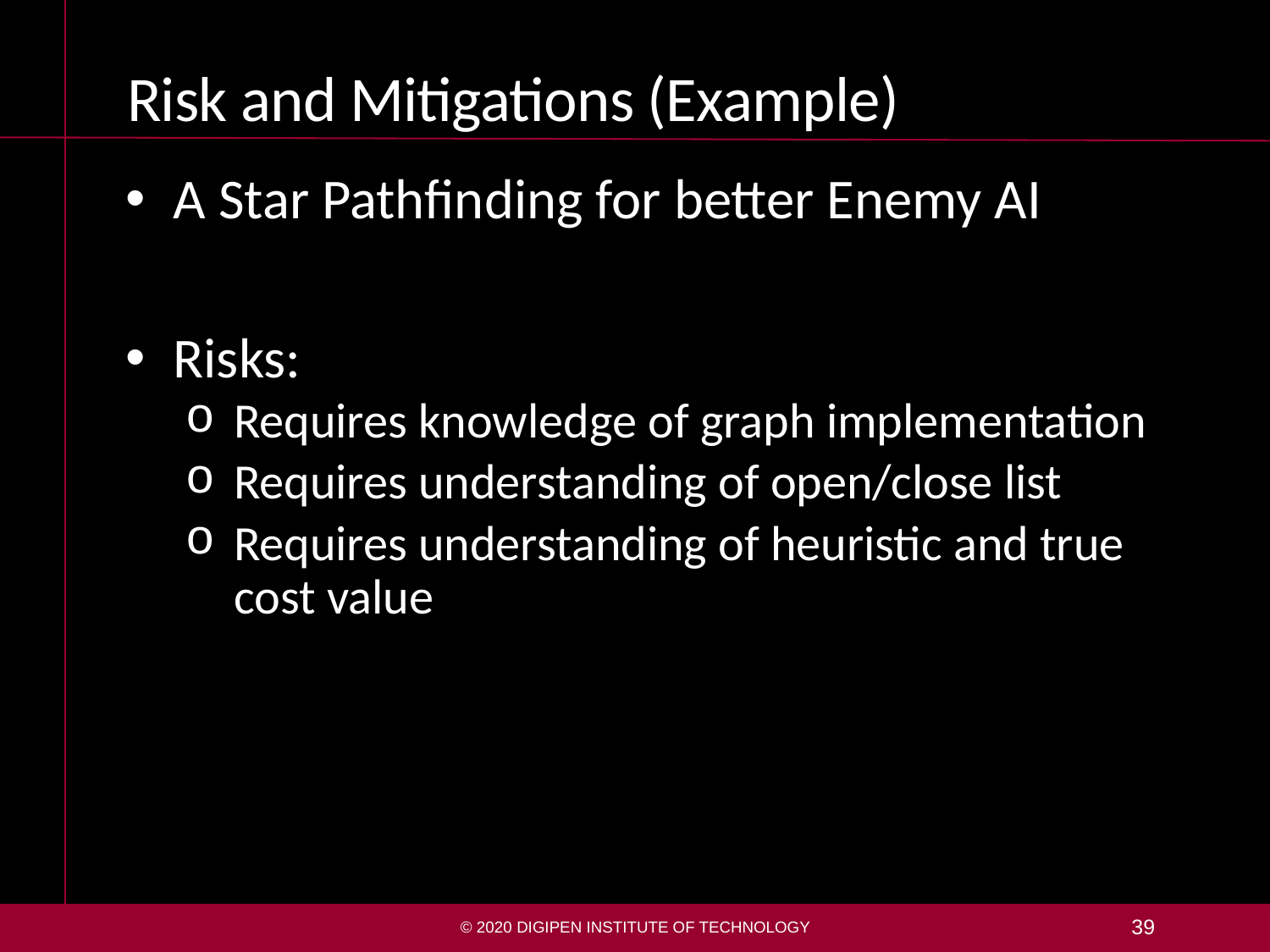

# Risk and Mitigations (Example)
A Star Pathfinding for better Enemy AI

Risks:
Requires knowledge of graph implementation
Requires understanding of open/close list
Requires understanding of heuristic and true cost value
© 2020 DigiPen Institute of Technology
39